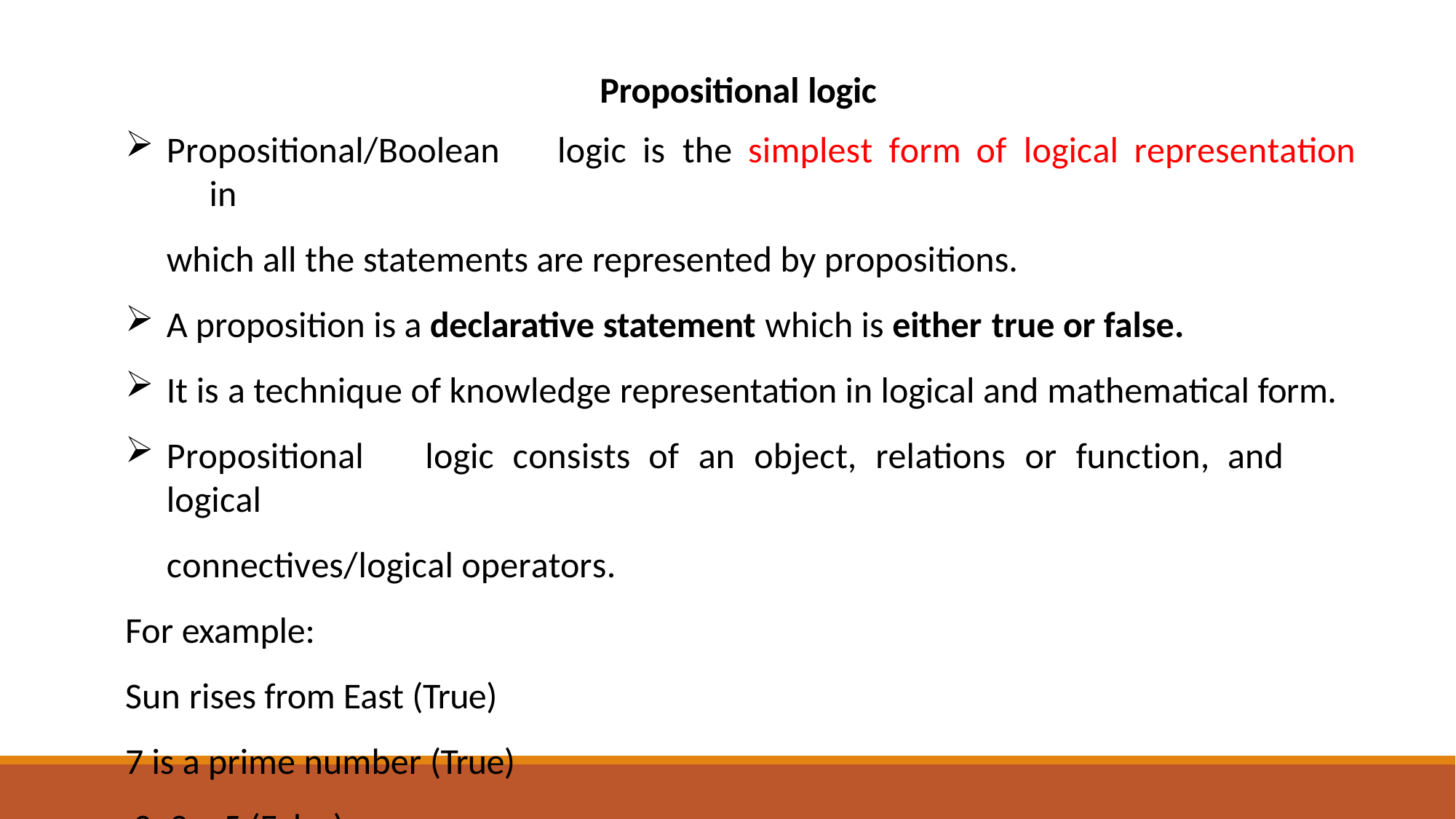

Propositional logic
Propositional/Boolean	logic	is	the	simplest	form	of	logical	representation	in
which all the statements are represented by propositions.
A proposition is a declarative statement which is either true or false.
It is a technique of knowledge representation in logical and mathematical form.
Propositional	logic	consists	of	an	object,	relations	or	function,	and	logical
connectives/logical operators.
For example:
Sun rises from East (True)  7 is a prime number (True)  2+2 = 5 (False)